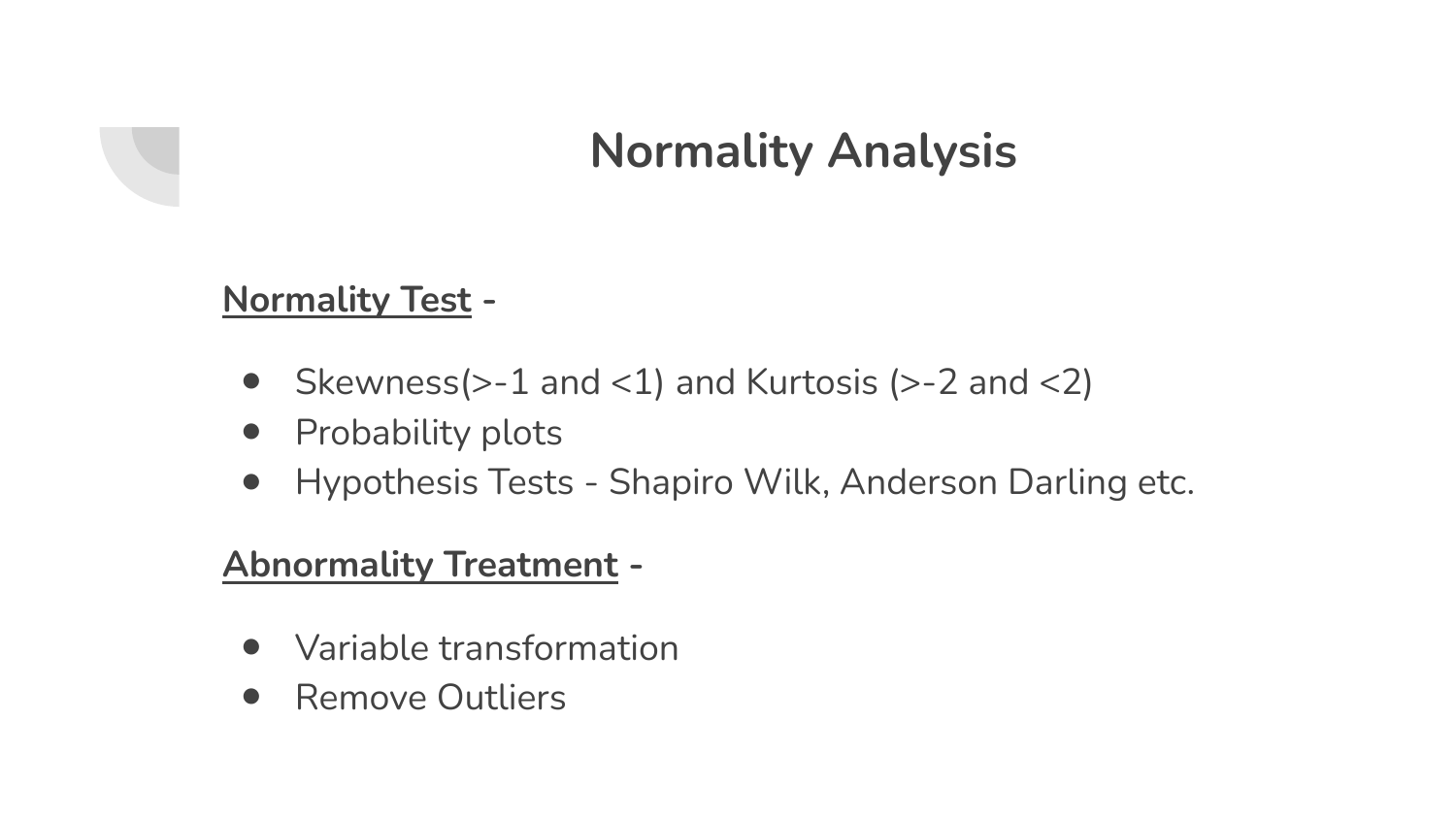

# Normality Analysis
Normality Test -
Skewness(>-1 and <1) and Kurtosis (>-2 and <2)
Probability plots
Hypothesis Tests - Shapiro Wilk, Anderson Darling etc.
Abnormality Treatment -
Variable transformation
Remove Outliers